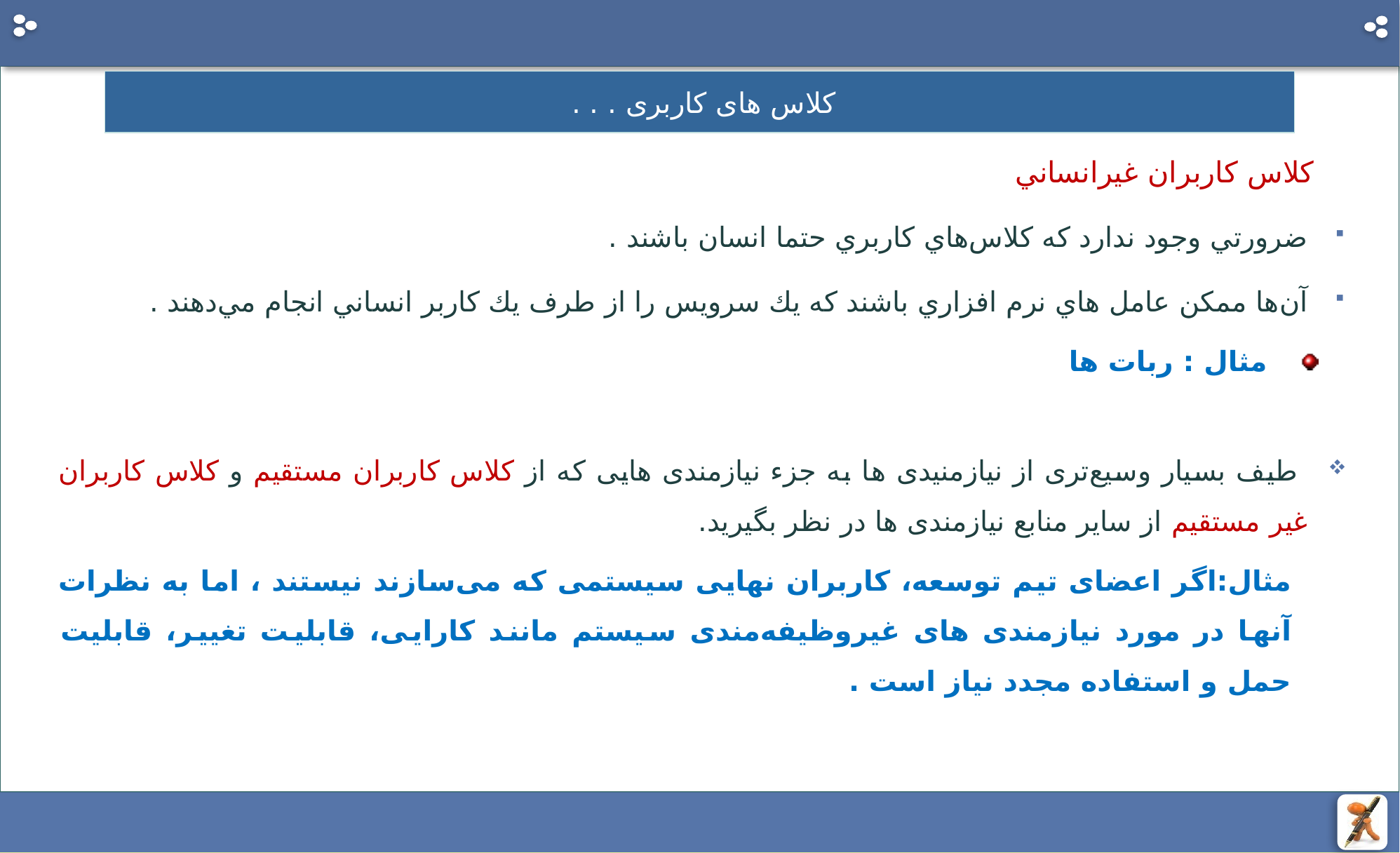

# کلاس های کاربری . . .
    کلاس کاربران غيرانساني
ضرورتي وجود ندارد كه كلاس‌هاي كاربري حتما انسان باشند .
آن‌ها ممكن عامل هاي نرم افزاري باشند كه يك سرويس را از طرف يك كاربر انساني انجام مي‌دهند .
مثال : ربات ها

 طیف بسیار وسیع‌تری از نیازمنیدی ها به جزء نیازمندی هایی که از کلاس کاربران مستقیم و کلاس کاربران غیر مستقیم از سایر منابع نیازمندی ها در نظر بگیرید.
مثال:اگر اعضای تیم توسعه، کاربران نهایی سیستمی که می‌سازند نیستند ، اما به نظرات آنها در مورد نیازمندی های غیروظیفه‌مندی سیستم مانند کارایی، قابلیت تغییر، قابلیت حمل و استفاده مجدد نیاز است .